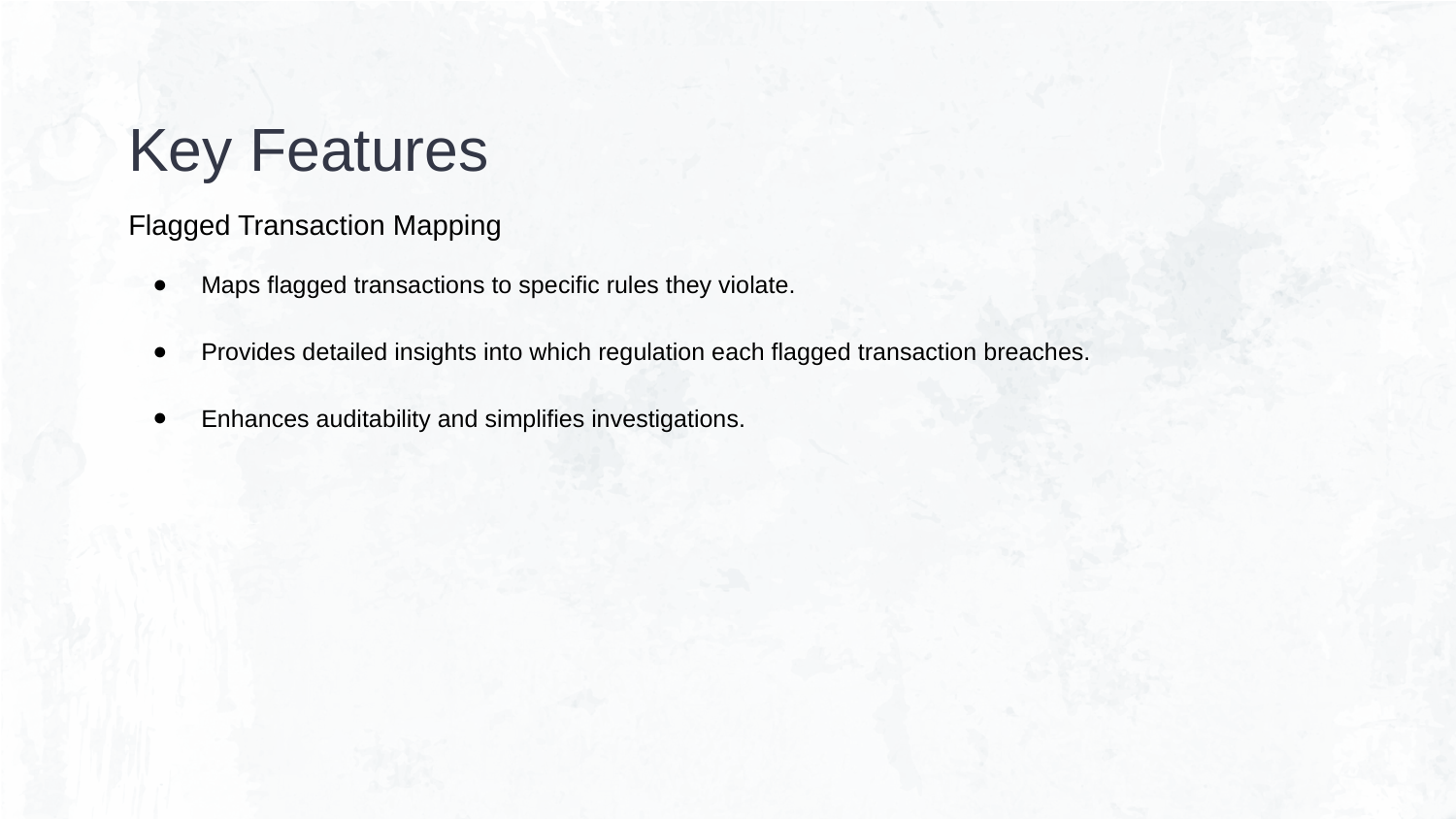

# Key Features
Flagged Transaction Mapping
Maps flagged transactions to specific rules they violate.
Provides detailed insights into which regulation each flagged transaction breaches.
Enhances auditability and simplifies investigations.